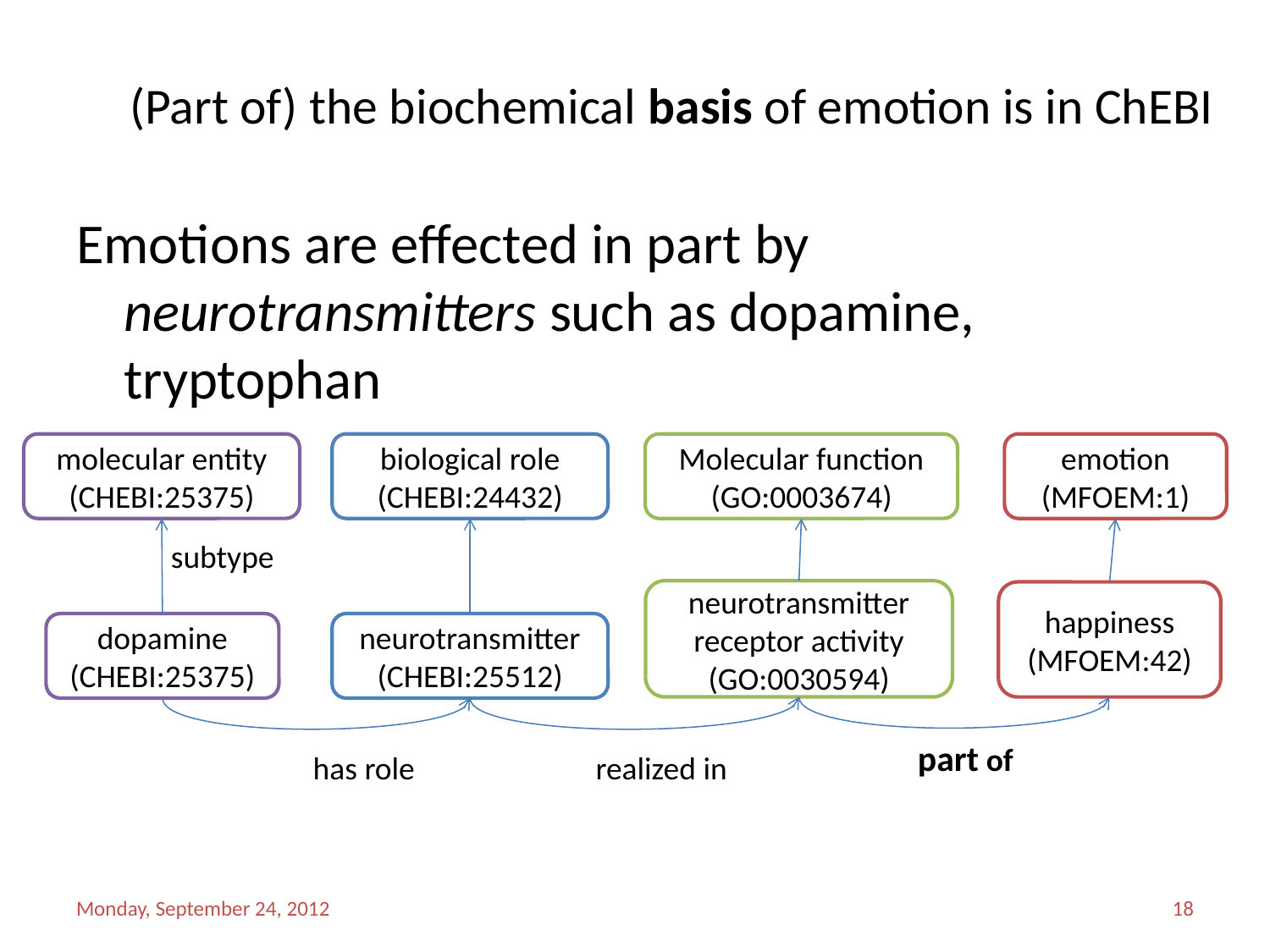

# (Part of) the biochemical basis of emotion is in ChEBI
Emotions are effected in part by neurotransmitters such as dopamine, tryptophan

molecular entity (CHEBI:25375)
biological role (CHEBI:24432)
Molecular function (GO:0003674)
emotion
(MFOEM:1)
subtype
neurotransmitter receptor activity
(GO:0030594)
happiness
(MFOEM:42)
dopamine
(CHEBI:25375)
neurotransmitter
(CHEBI:25512)
part of
has role
realized in
Monday, September 24, 2012
18